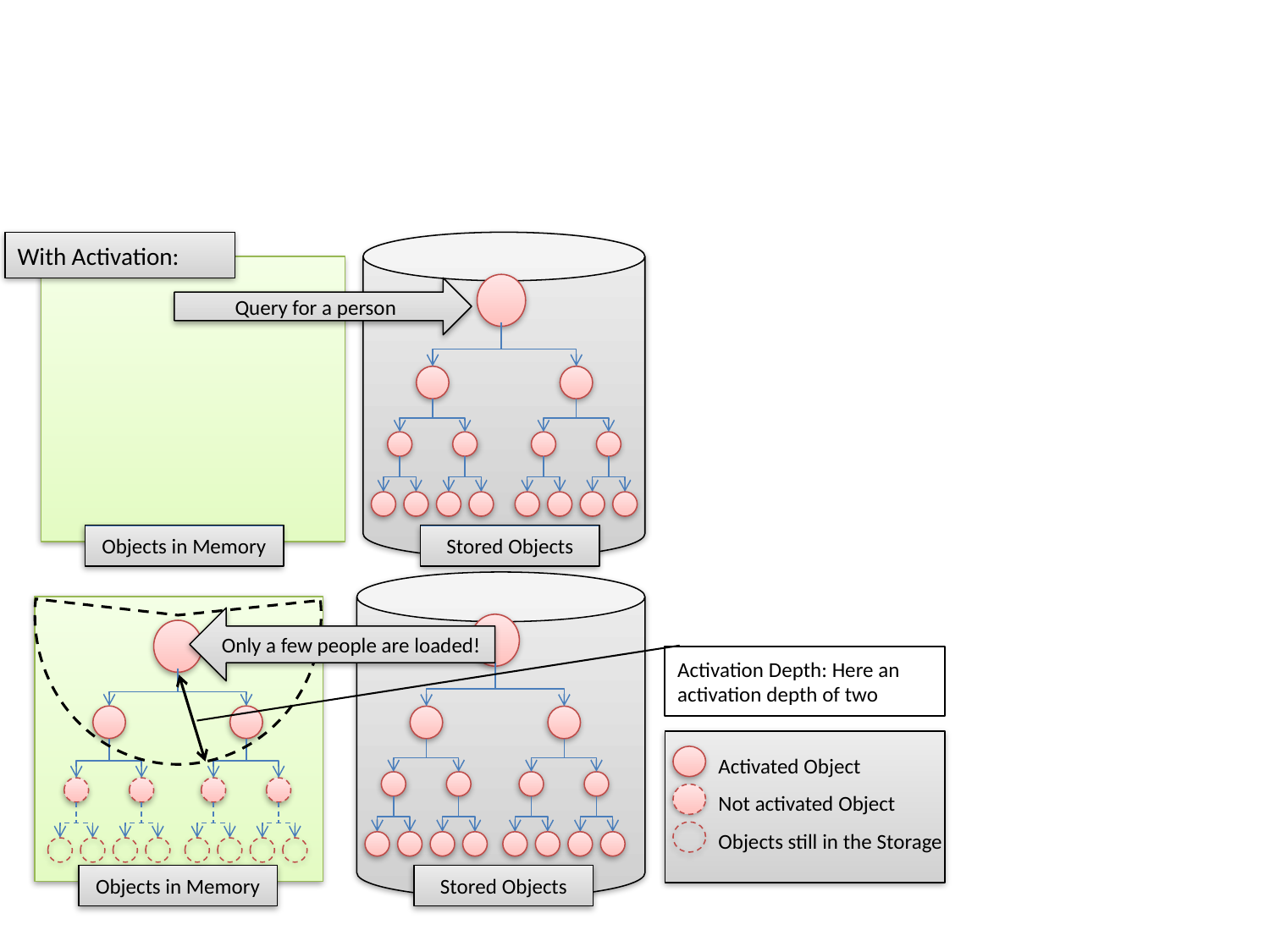

With Activation:

Query for a person

Objects in Memory
Stored Objects

Only a few people are loaded!

Activation Depth: Here an activation depth of two

Activated Object

Not activated Object

Objects still in the Storage

Objects in Memory
Stored Objects